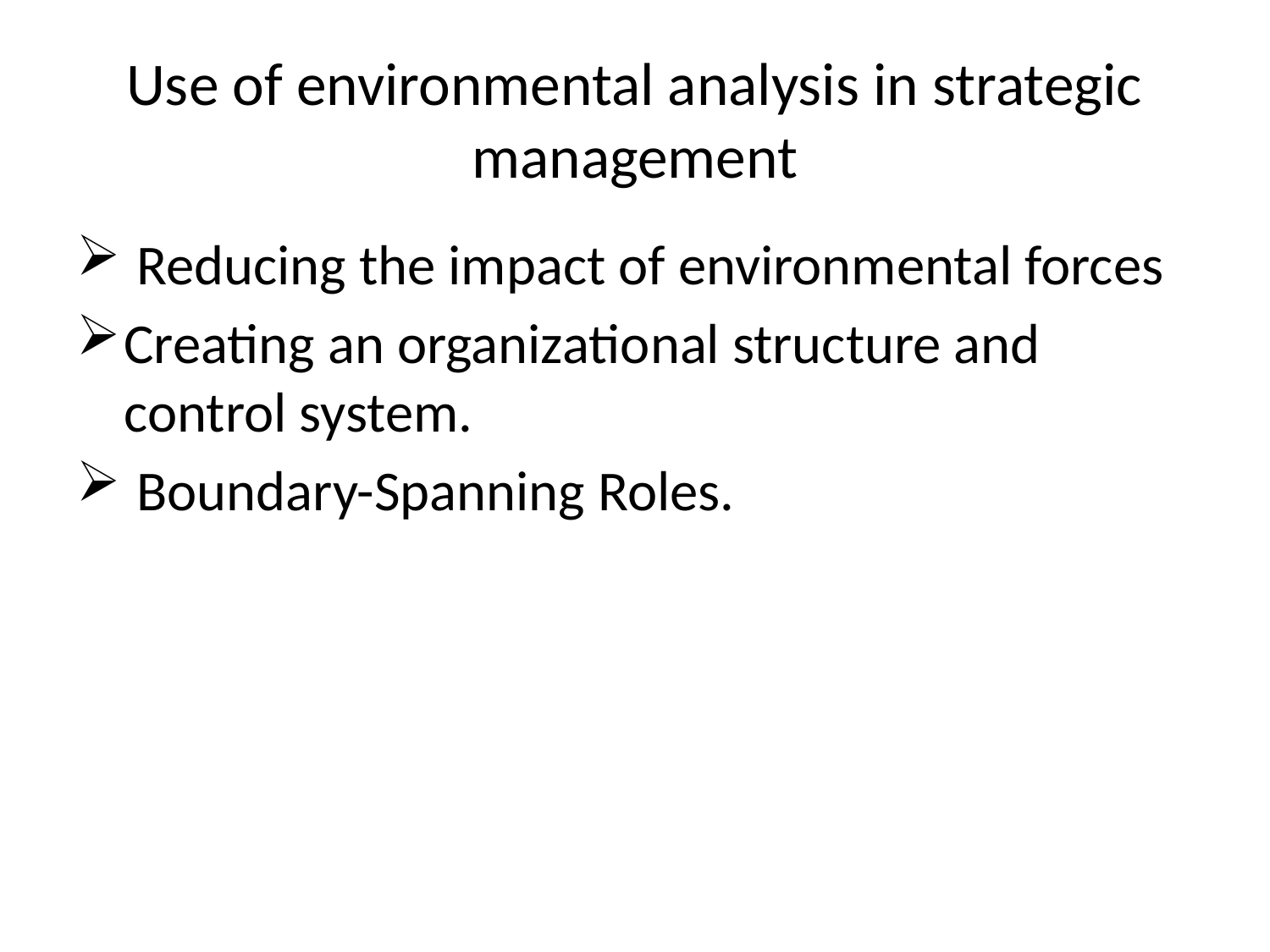

# Use of environmental analysis in strategic management
 Reducing the impact of environmental forces
Creating an organizational structure and control system.
 Boundary-Spanning Roles.